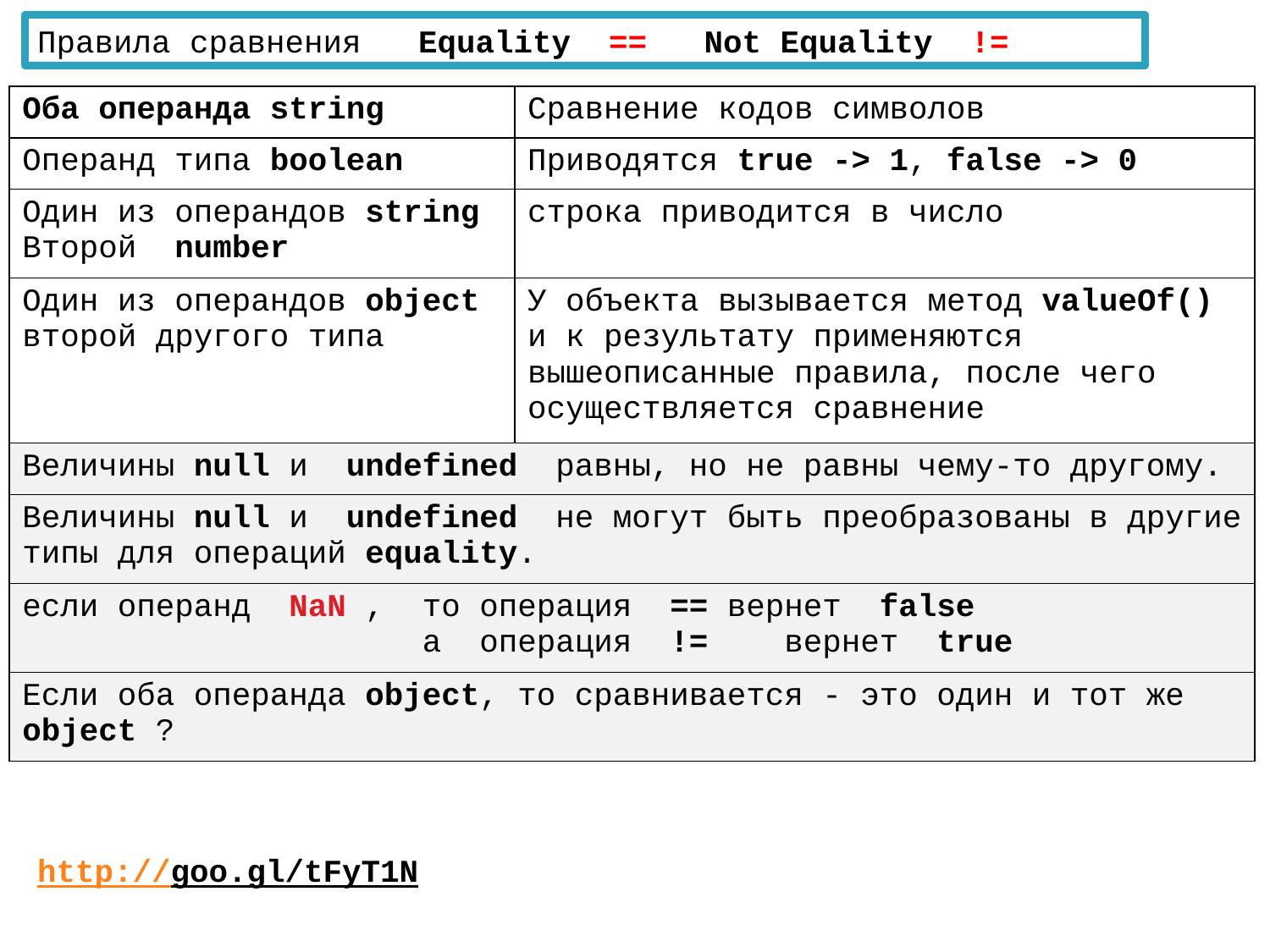

Правила сравнения   Equality  ==   Not Equality  !=
| Оба операнда string | Сравнение кодов символов |
| --- | --- |
| Операнд типа boolean | Приводятся true -> 1, false -> 0 |
| Один из операндов string Второй number | строка приводится в число |
| Один из операндов object второй другого типа | У объекта вызывается метод valueOf() и к результату применяются вышеописанные правила, после чего осуществляется сравнение |
| Величины null и undefined равны, но не равны чему-то другому. |  |
| Величины null и undefined не могут быть преобразованы в другие типы для операций equality. |  |
| если операнд NaN , то операция == вернет false а операция != вернет true |  |
| Если оба операнда object, то сравнивается - это один и тот же object ? |  |
http://goo.gl/tFyT1N